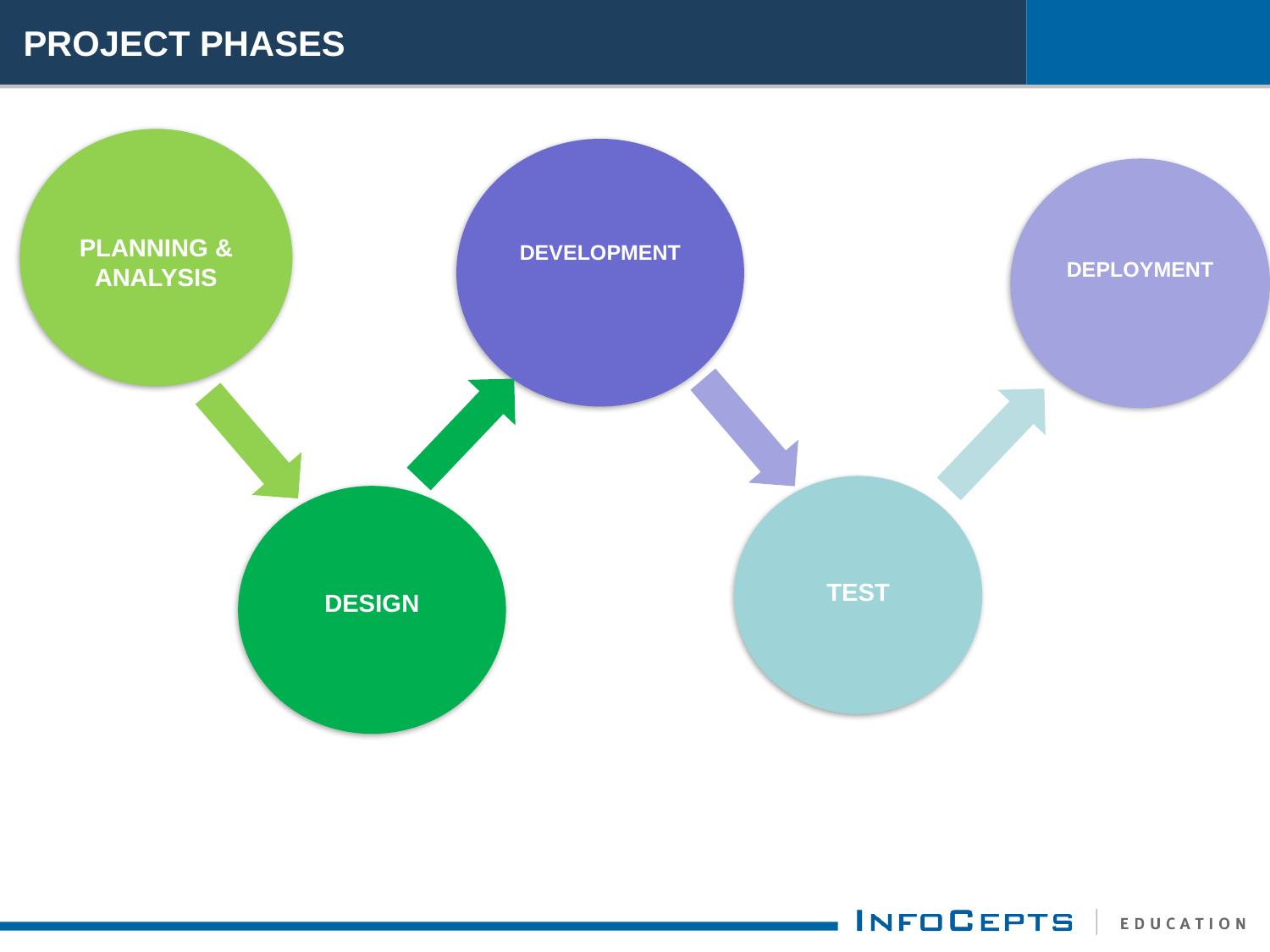

# PROJECT PHASES

PLANNING & ANALYSIS

DEVELOPMENT

DEPLOYMENT

TEST

DESIGN